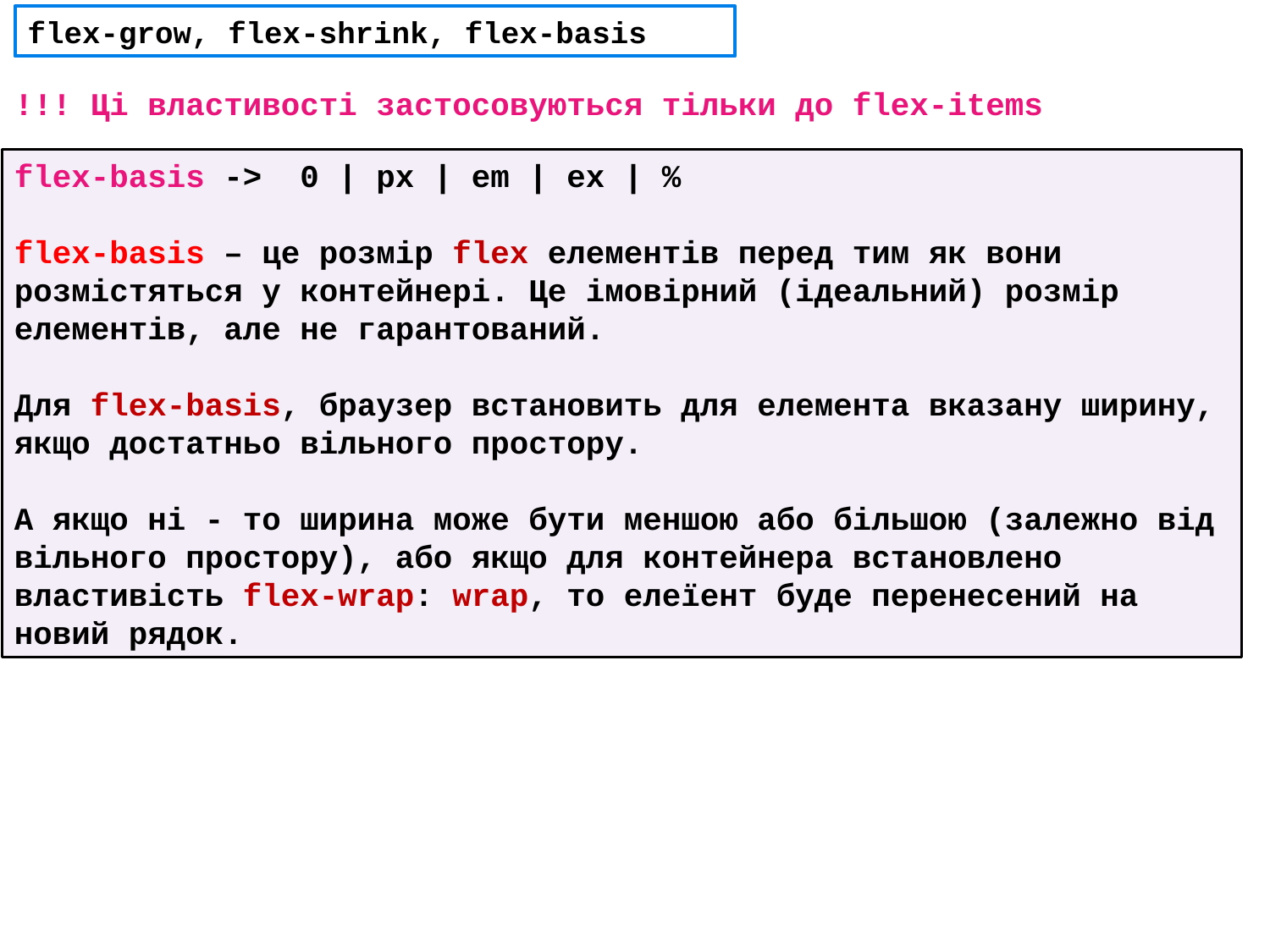

# flex-grow, flex-shrink, flex-basis
!!! Ці властивості застосовуються тільки до flex-items
flex-basis ->  0 | px | em | ex | %

flex-basis – це розмір flex елементів перед тим як вони розмістяться у контейнері. Це імовірний (ідеальний) розмір елементів, але не гарантований.

Для flex-basis, браузер встановить для елемента вказану ширину, якщо достатньо вільного простору.

А якщо ні - то ширина може бути меншою або більшою (залежно від вільного простору), або якщо для контейнера встановлено властивість flex-wrap: wrap, то елеїент буде перенесений на новий рядок.